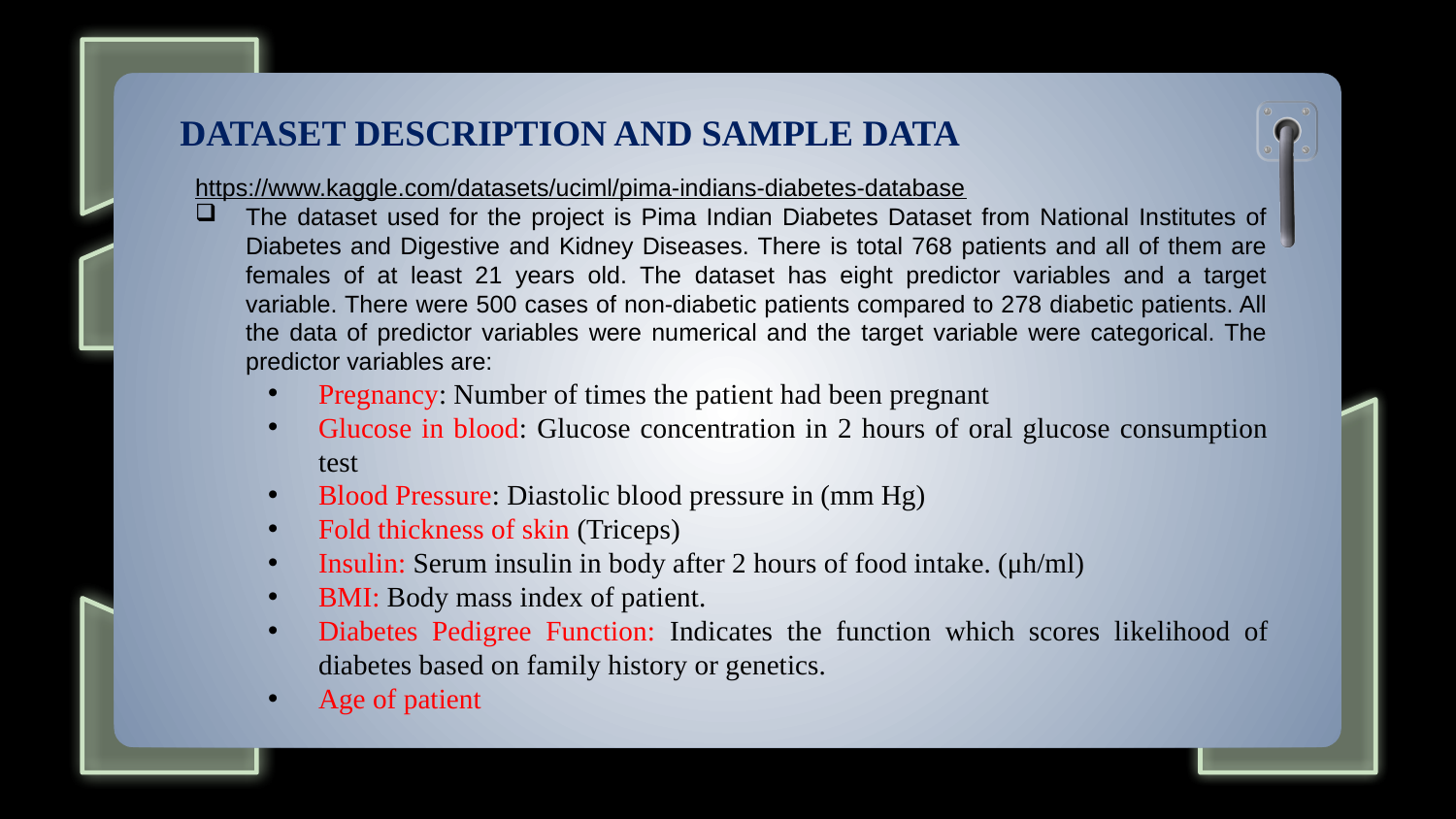

# DATASET DESCRIPTION AND SAMPLE DATA
https://www.kaggle.com/datasets/uciml/pima-indians-diabetes-database
The dataset used for the project is Pima Indian Diabetes Dataset from National Institutes of Diabetes and Digestive and Kidney Diseases. There is total 768 patients and all of them are females of at least 21 years old. The dataset has eight predictor variables and a target variable. There were 500 cases of non-diabetic patients compared to 278 diabetic patients. All the data of predictor variables were numerical and the target variable were categorical. The predictor variables are:
Pregnancy: Number of times the patient had been pregnant
Glucose in blood: Glucose concentration in 2 hours of oral glucose consumption test
Blood Pressure: Diastolic blood pressure in (mm Hg)
Fold thickness of skin (Triceps)
Insulin: Serum insulin in body after 2 hours of food intake. (μh/ml)
BMI: Body mass index of patient.
Diabetes Pedigree Function: Indicates the function which scores likelihood of diabetes based on family history or genetics.
Age of patient